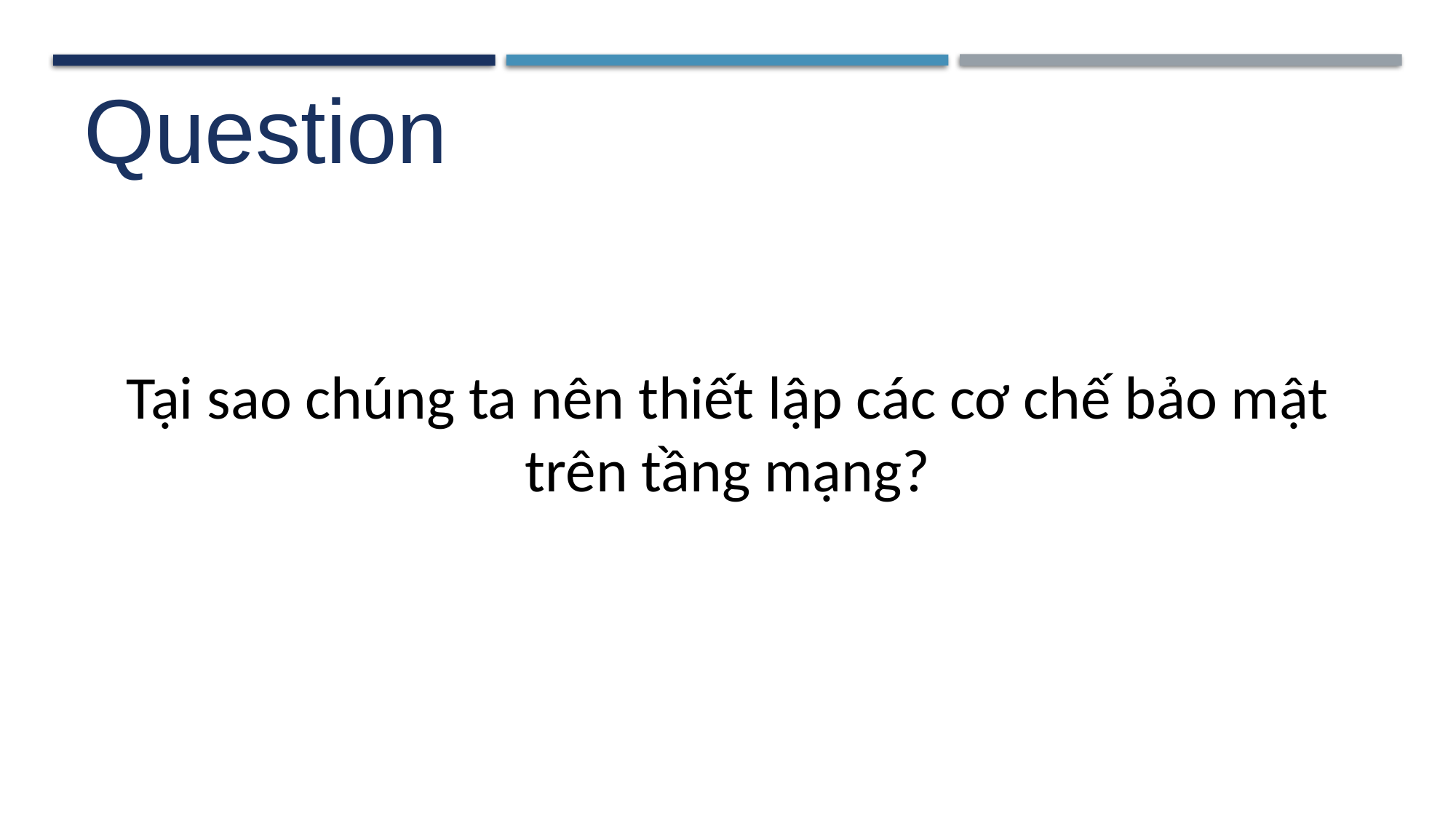

Question
Tại sao chúng ta nên thiết lập các cơ chế bảo mật trên tầng mạng?